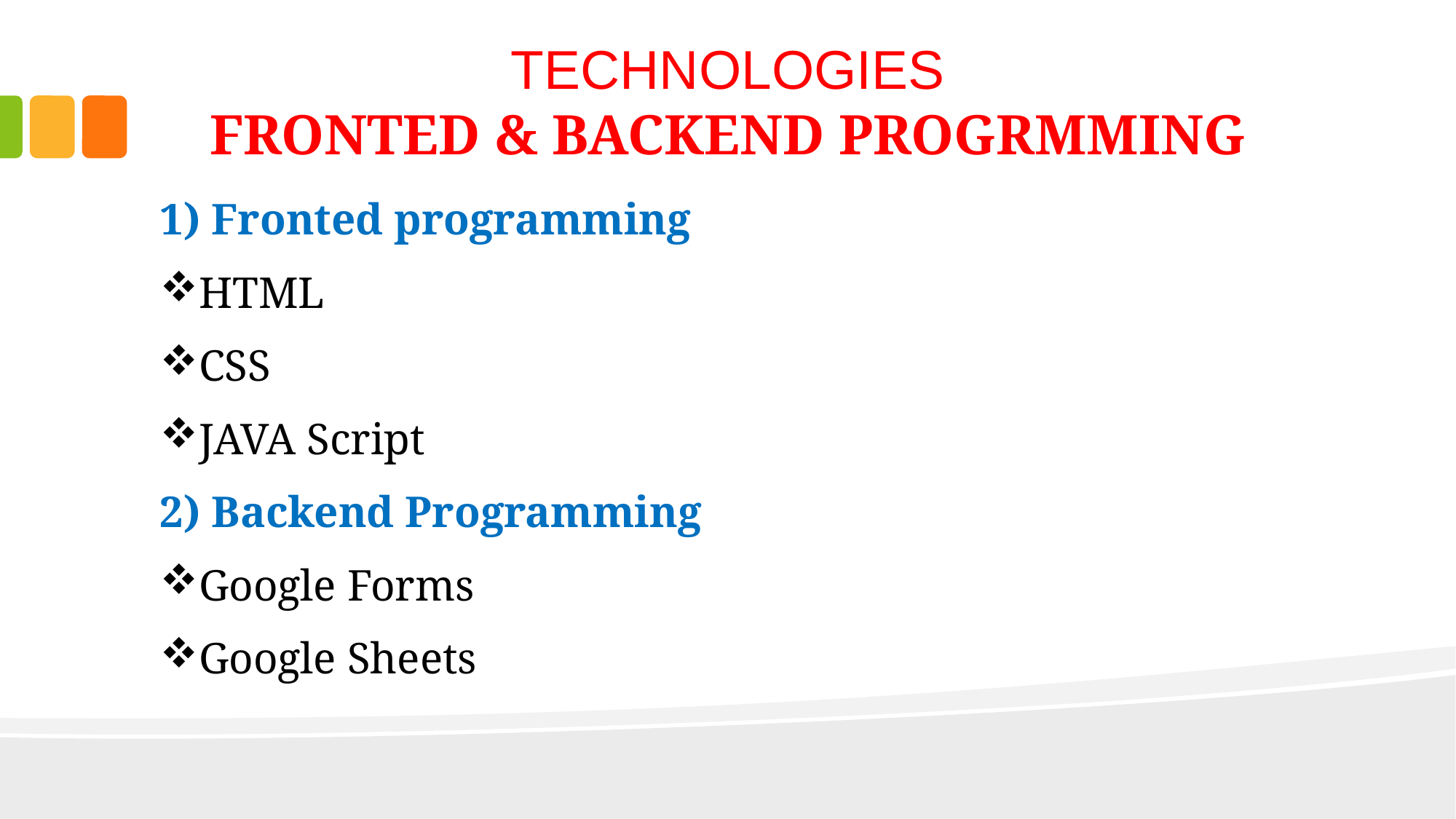

# TECHNOLOGIES FRONTED & BACKEND PROGRMMING
1) Fronted programming
HTML
CSS
JAVA Script
2) Backend Programming
Google Forms
Google Sheets